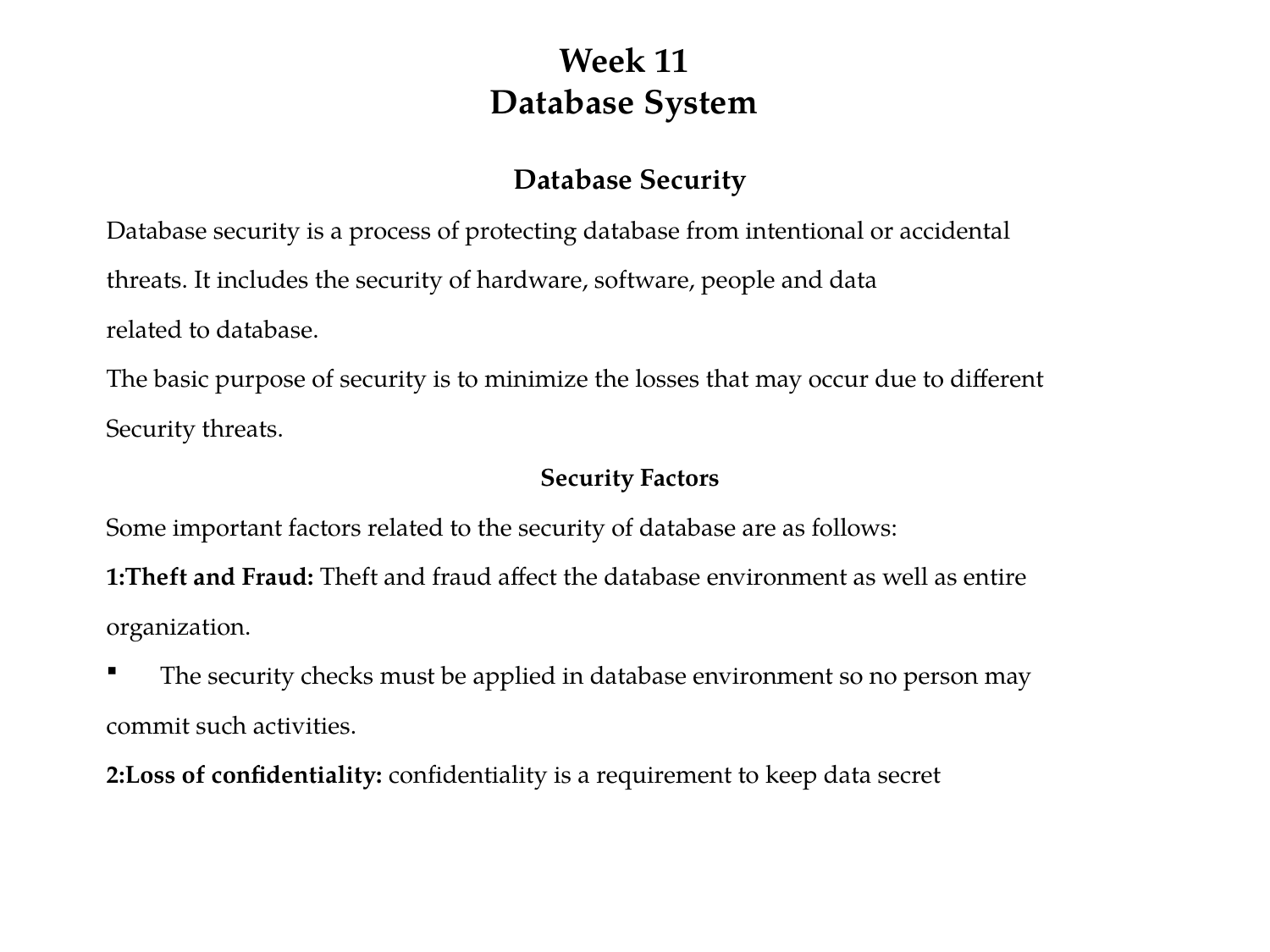

Week 11
Database System
Database Security
Database security is a process of protecting database from intentional or accidental
threats. It includes the security of hardware, software, people and data
related to database.
The basic purpose of security is to minimize the losses that may occur due to different
Security threats.
Security Factors
Some important factors related to the security of database are as follows:
1:Theft and Fraud: Theft and fraud affect the database environment as well as entire
organization.
 The security checks must be applied in database environment so no person may
commit such activities.
2:Loss of confidentiality: confidentiality is a requirement to keep data secret